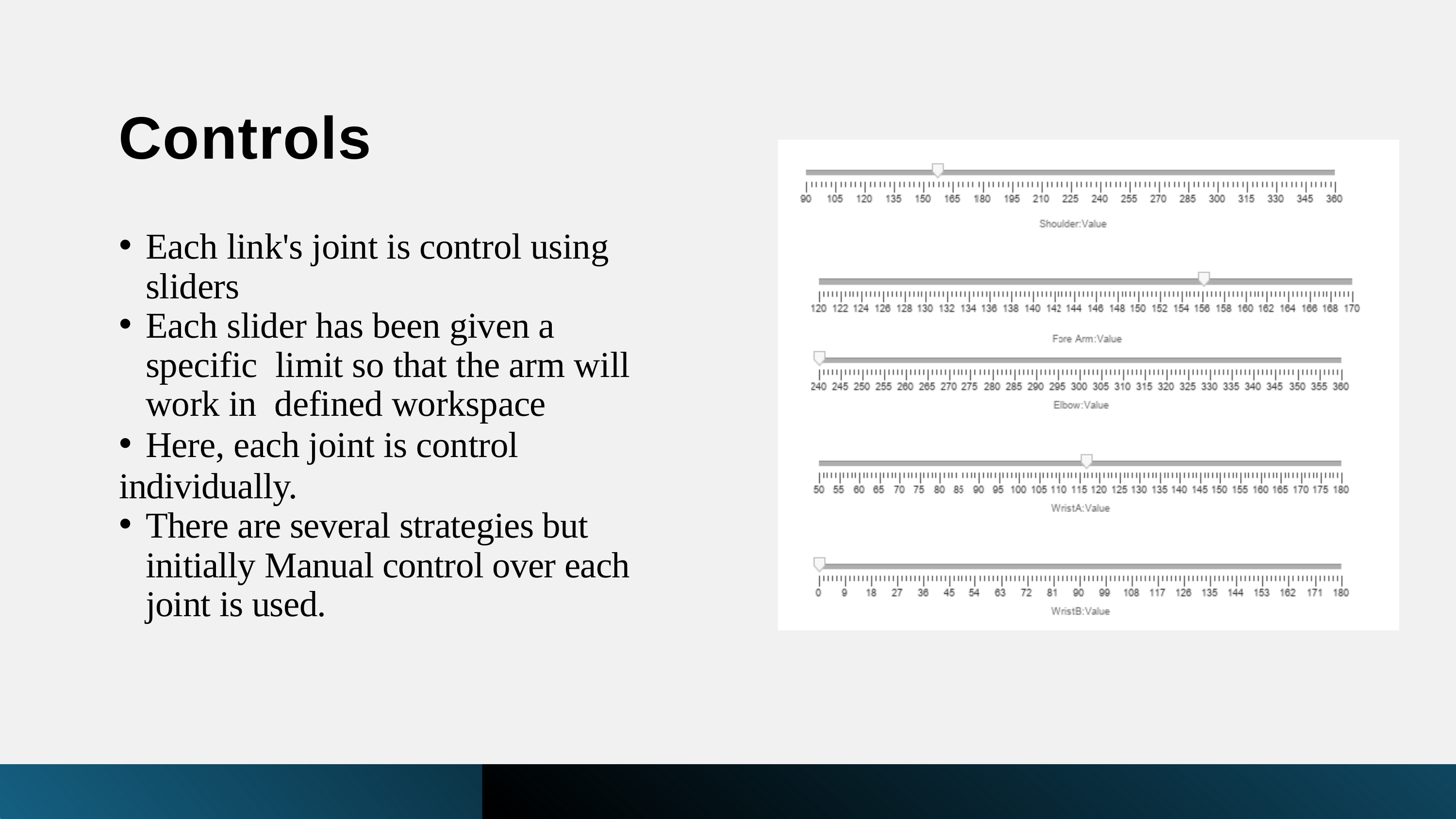

Controls

Each link's joint is control using  sliders
Each slider has been given a specific  limit so that the arm will work in  defined workspace
Here, each joint is control
individually.
There are several strategies but  initially Manual control over each  joint is used.